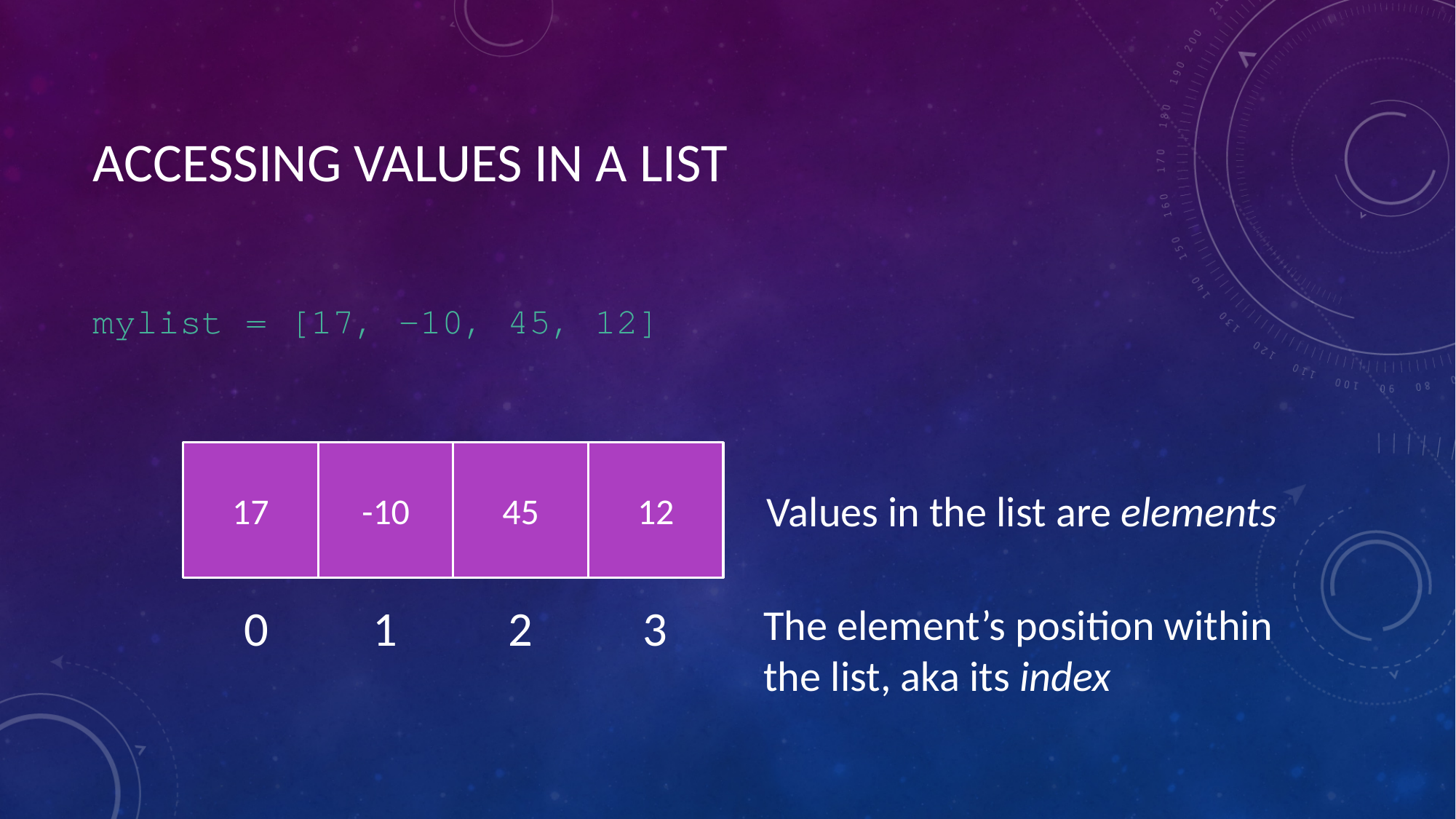

# Accessing values in a list
mylist = [17, -10, 45, 12]
17
-10
45
12
Values in the list are elements
2
3
The element’s position within the list, aka its index
1
0